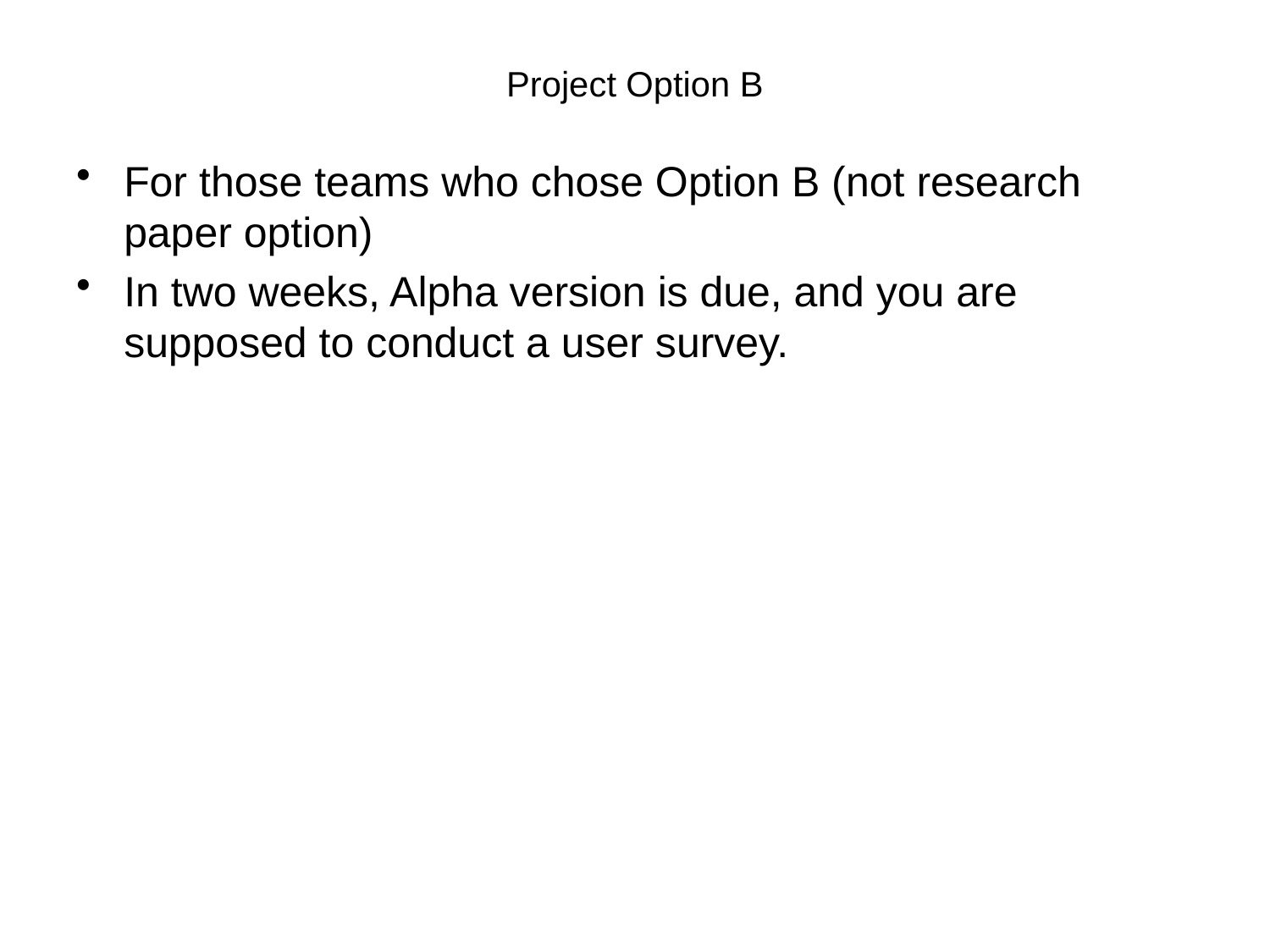

# Project Option B
For those teams who chose Option B (not research paper option)
In two weeks, Alpha version is due, and you are supposed to conduct a user survey.